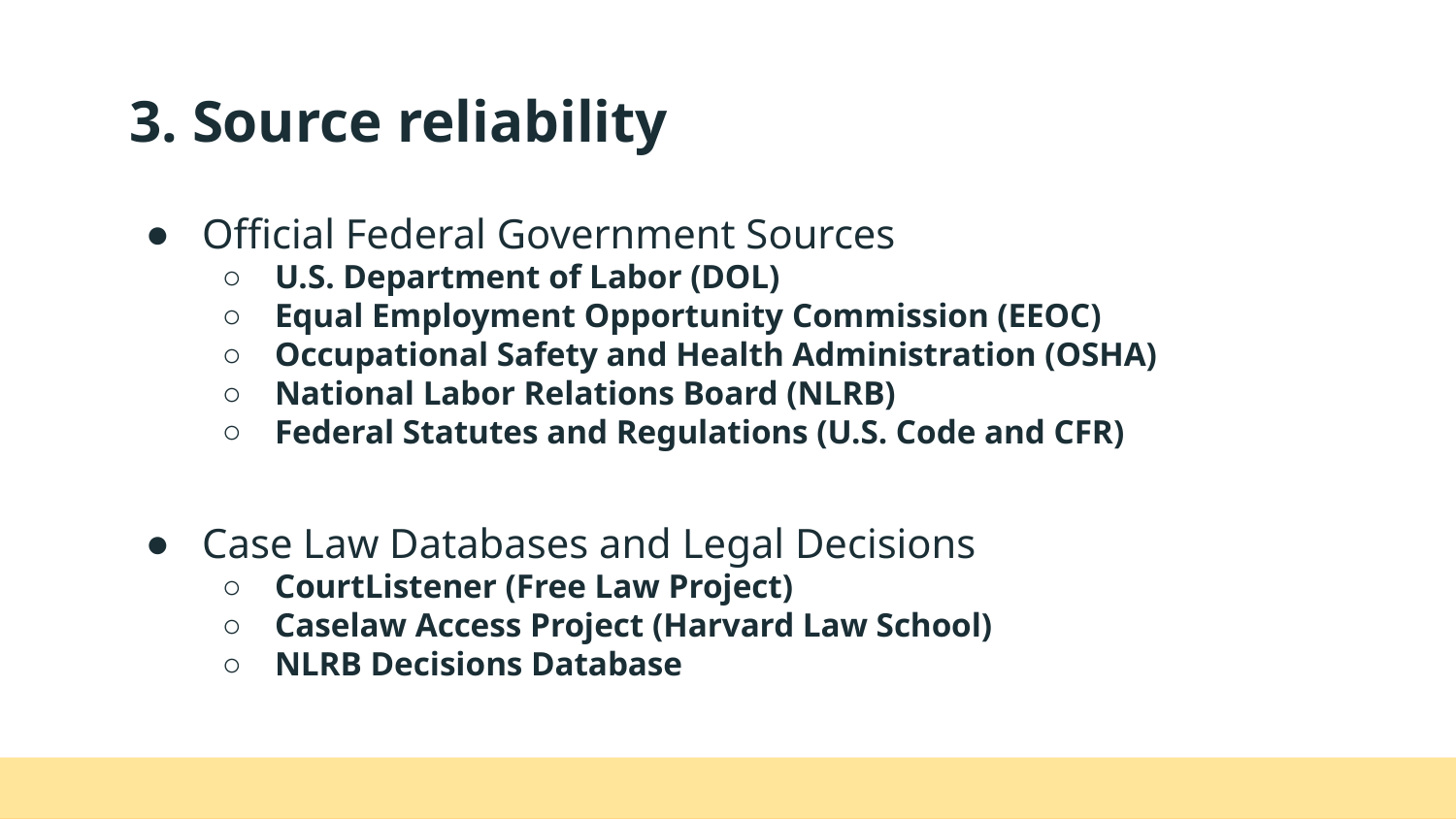

# 3. Source reliability
Official Federal Government Sources
U.S. Department of Labor (DOL)
Equal Employment Opportunity Commission (EEOC)
Occupational Safety and Health Administration (OSHA)
National Labor Relations Board (NLRB)
Federal Statutes and Regulations (U.S. Code and CFR)

Case Law Databases and Legal Decisions
CourtListener (Free Law Project)
Caselaw Access Project (Harvard Law School)
NLRB Decisions Database